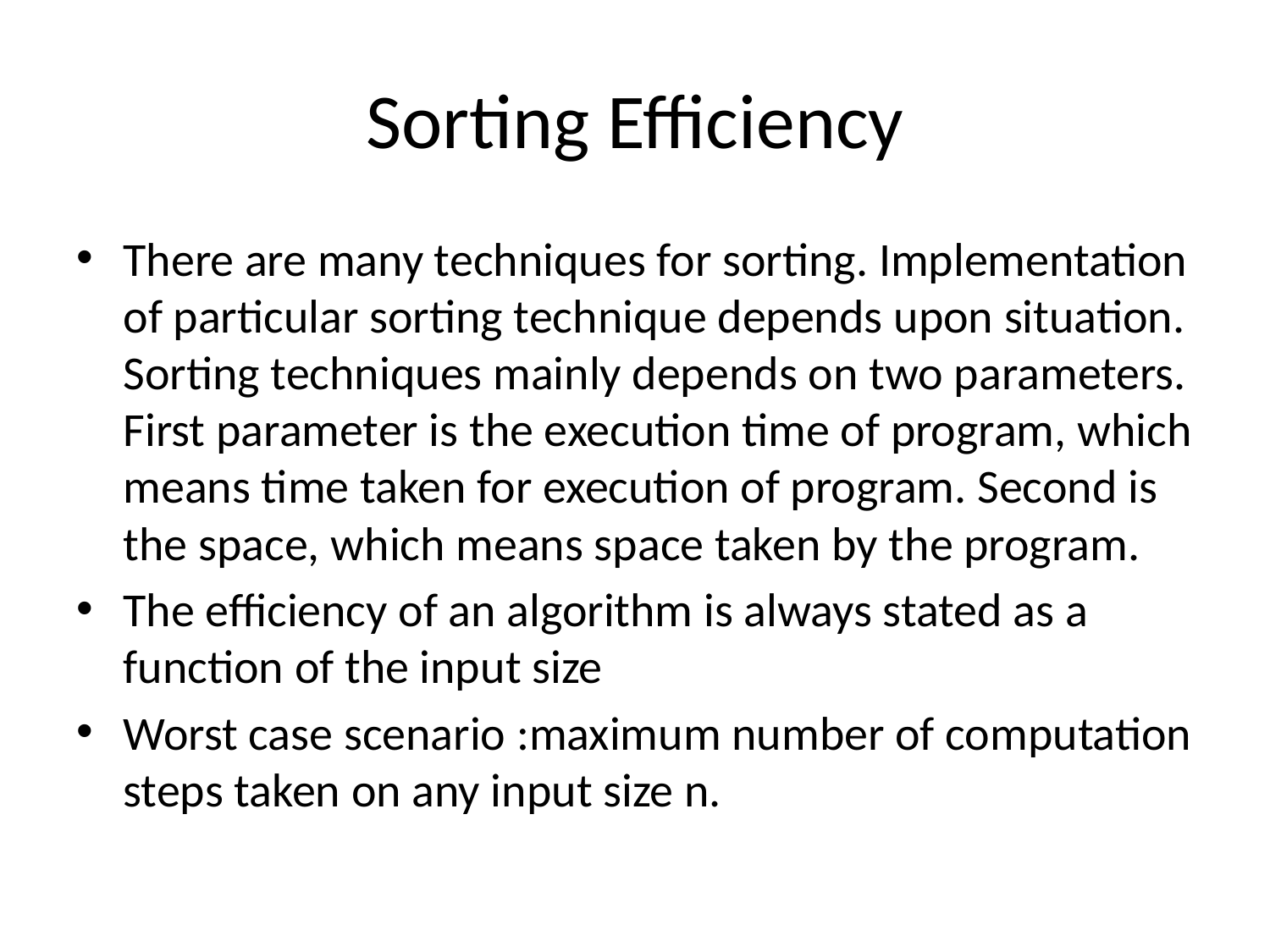

# Sorting Efficiency
There are many techniques for sorting. Implementation of particular sorting technique depends upon situation. Sorting techniques mainly depends on two parameters. First parameter is the execution time of program, which means time taken for execution of program. Second is the space, which means space taken by the program.
The efficiency of an algorithm is always stated as a function of the input size
Worst case scenario :maximum number of computation steps taken on any input size n.